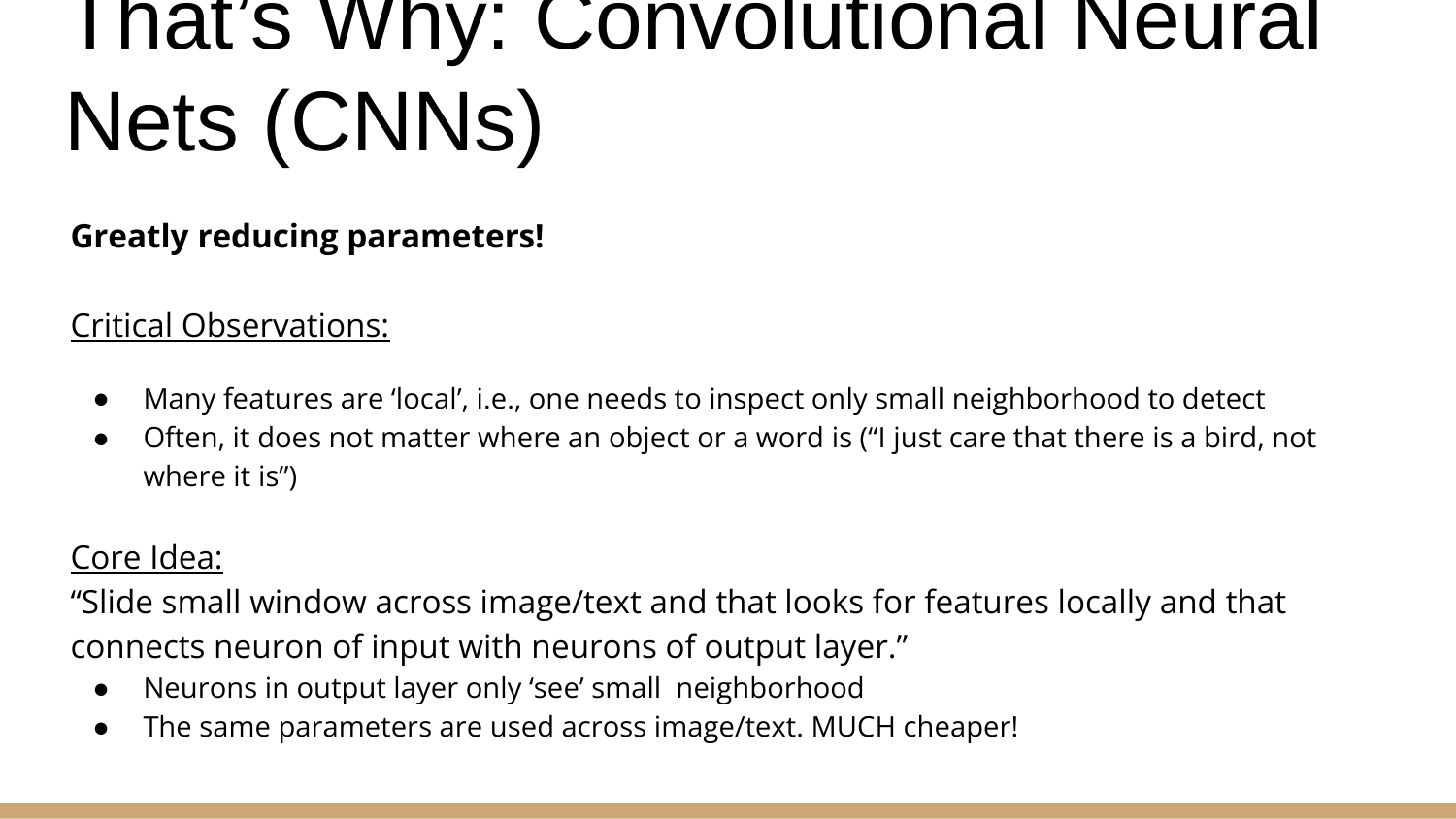

# That’s Why: Convolutional Neural Nets (CNNs)

Greatly reducing parameters!
Critical Observations:
Many features are ‘local’, i.e., one needs to inspect only small neighborhood to detect
Often, it does not matter where an object or a word is (“I just care that there is a bird, not where it is”)
Core Idea:
“Slide small window across image/text and that looks for features locally and that connects neuron of input with neurons of output layer.”
Neurons in output layer only ‘see’ small  neighborhood
The same parameters are used across image/text. MUCH cheaper!